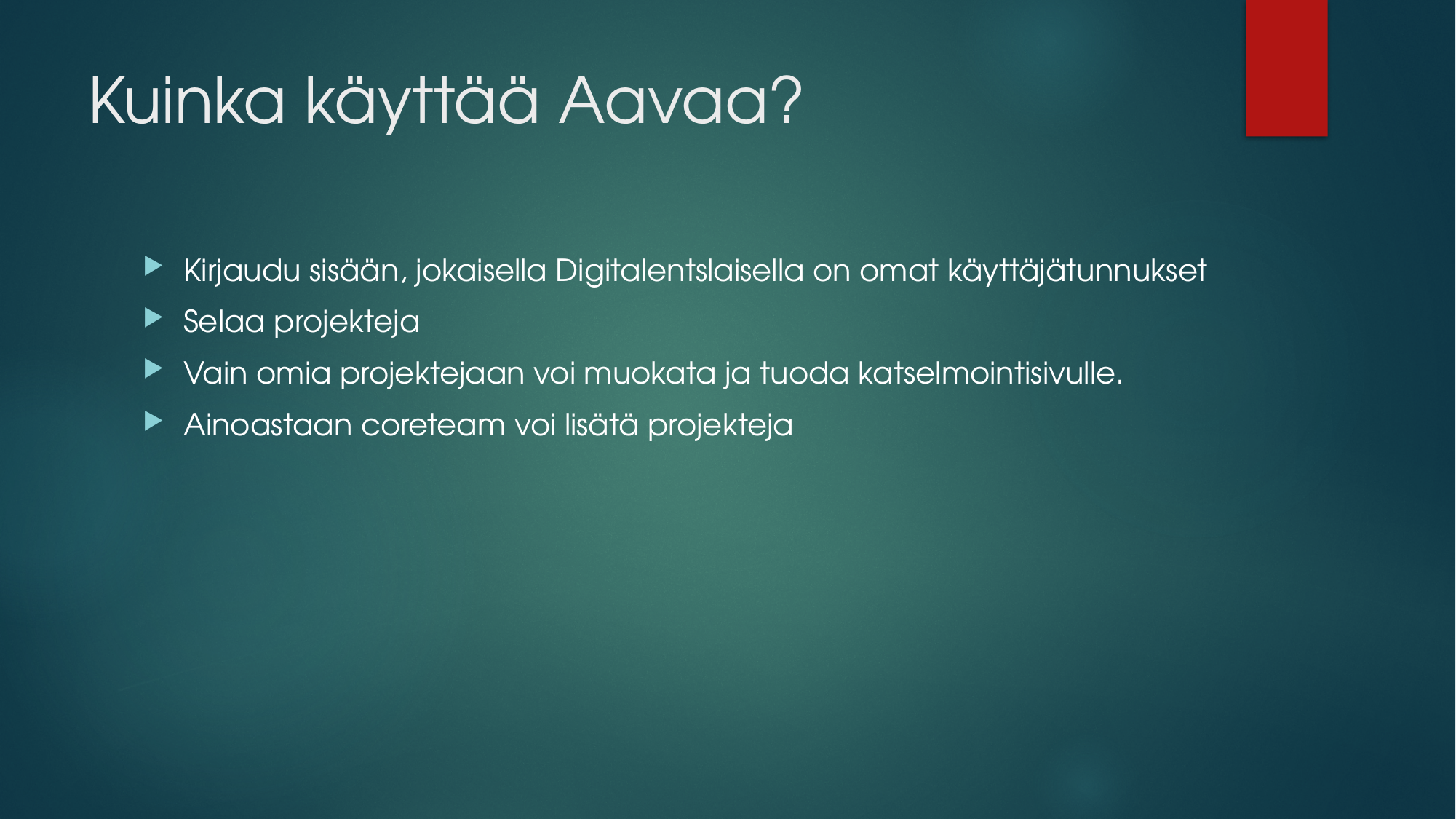

# Kuinka käyttää Aavaa?
Kirjaudu sisään, jokaisella Digitalentslaisella on omat käyttäjätunnukset
Selaa projekteja
Vain omia projektejaan voi muokata ja tuoda katselmointisivulle.
Ainoastaan coreteam voi lisätä projekteja